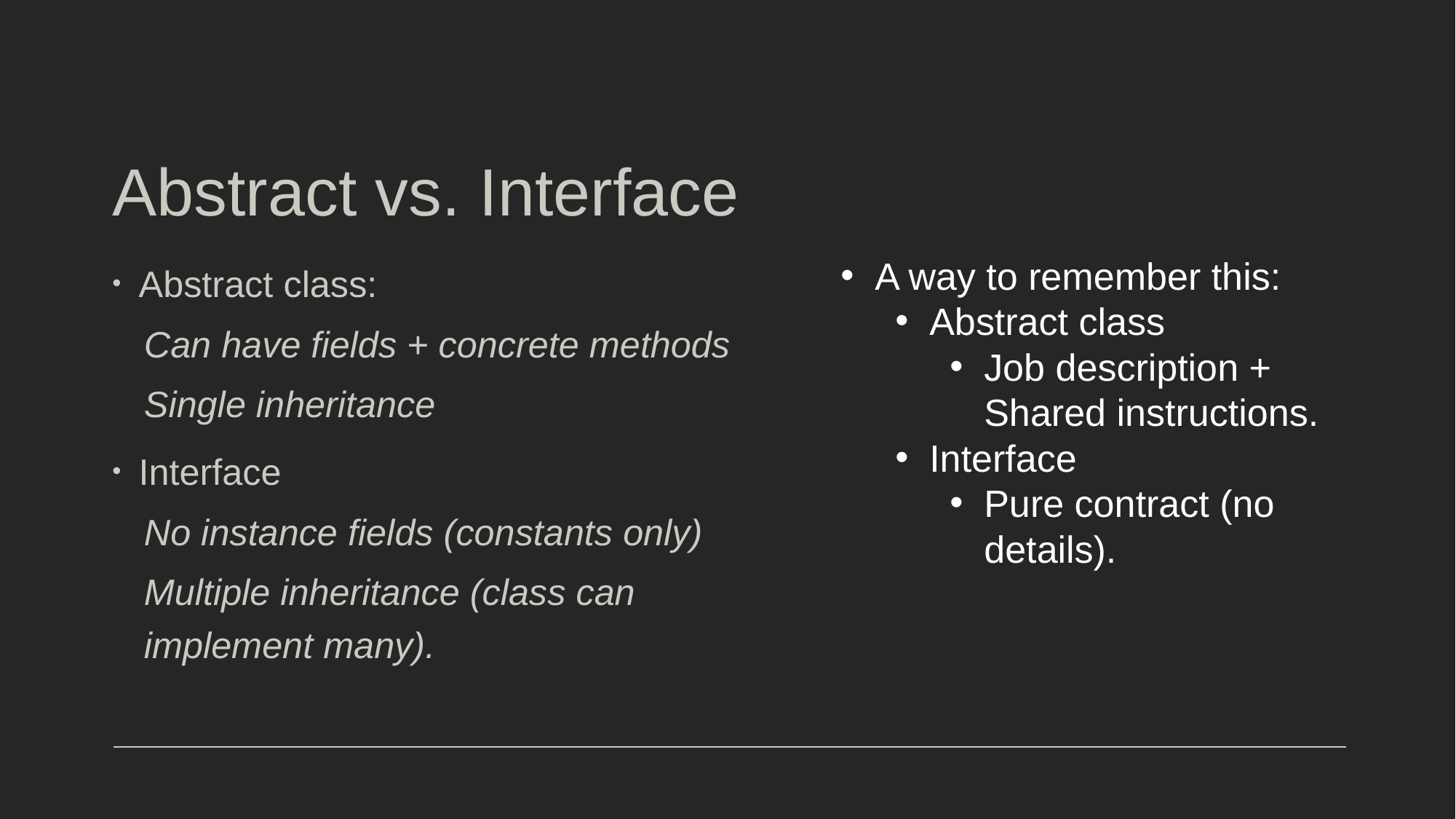

# Abstract vs. Interface
Abstract class:
Can have fields + concrete methods
Single inheritance
Interface
No instance fields (constants only)
Multiple inheritance (class can implement many).

A way to remember this:
Abstract class
Job description + Shared instructions.
Interface
Pure contract (no details).